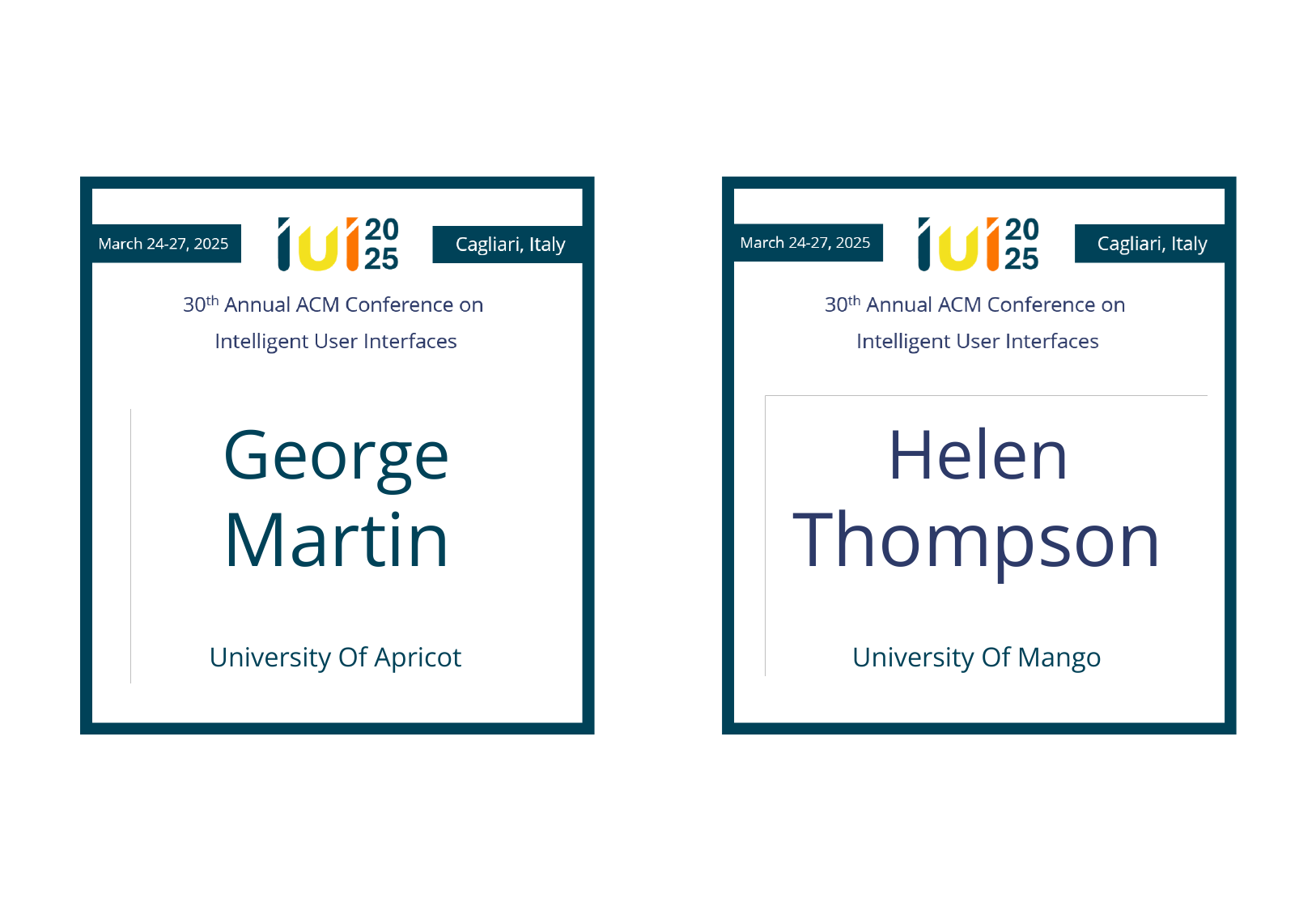

George
Martin
Helen
Thompson
University Of Apricot
University Of Mango